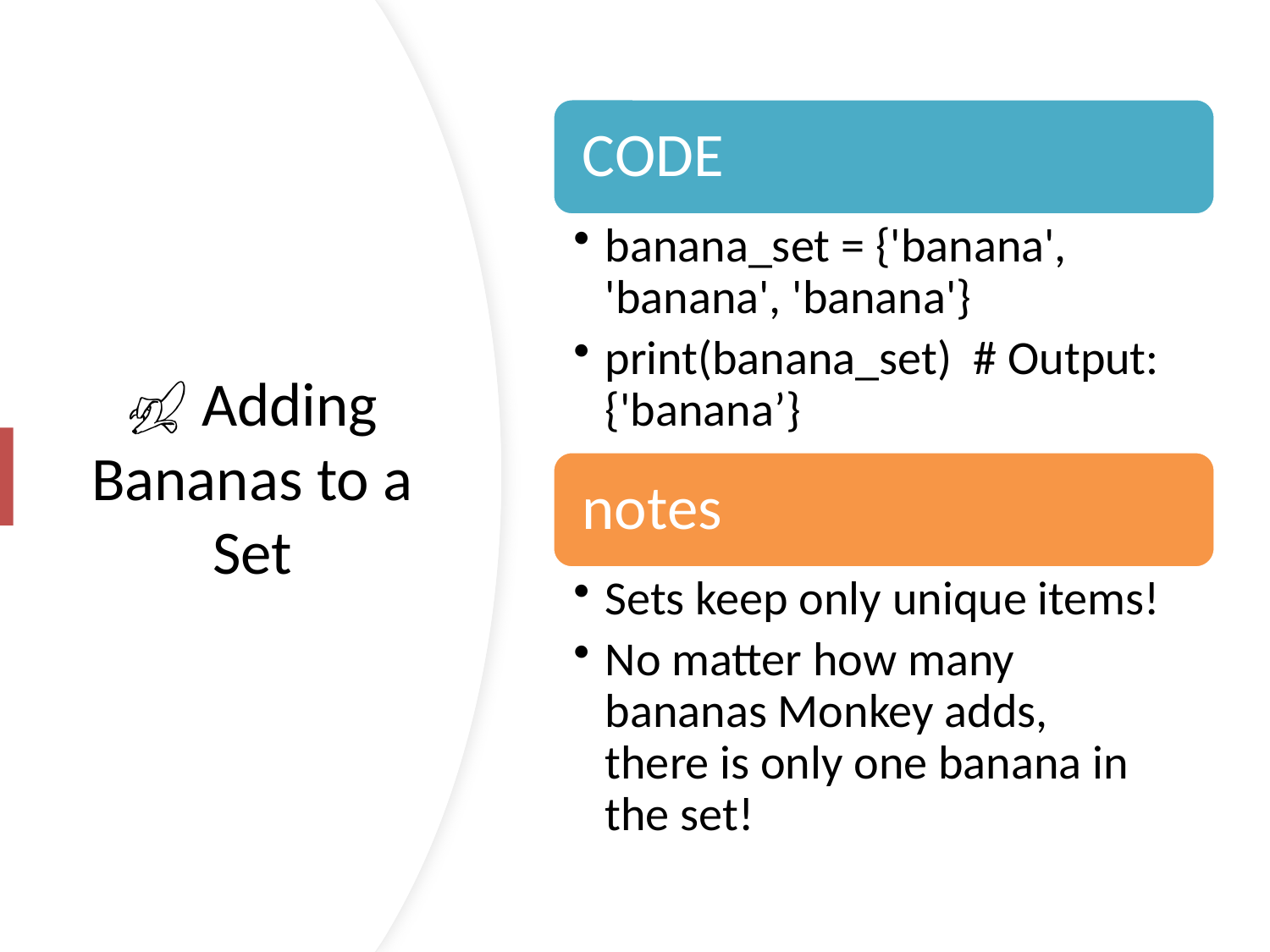

CODE
banana_set = {'banana', 'banana', 'banana'}
print(banana_set)  # Output: {'banana’}
notes
Sets keep only unique items!
No matter how many bananas Monkey adds,
there is only one banana in the set!
# 🍌 Adding Bananas to a Set